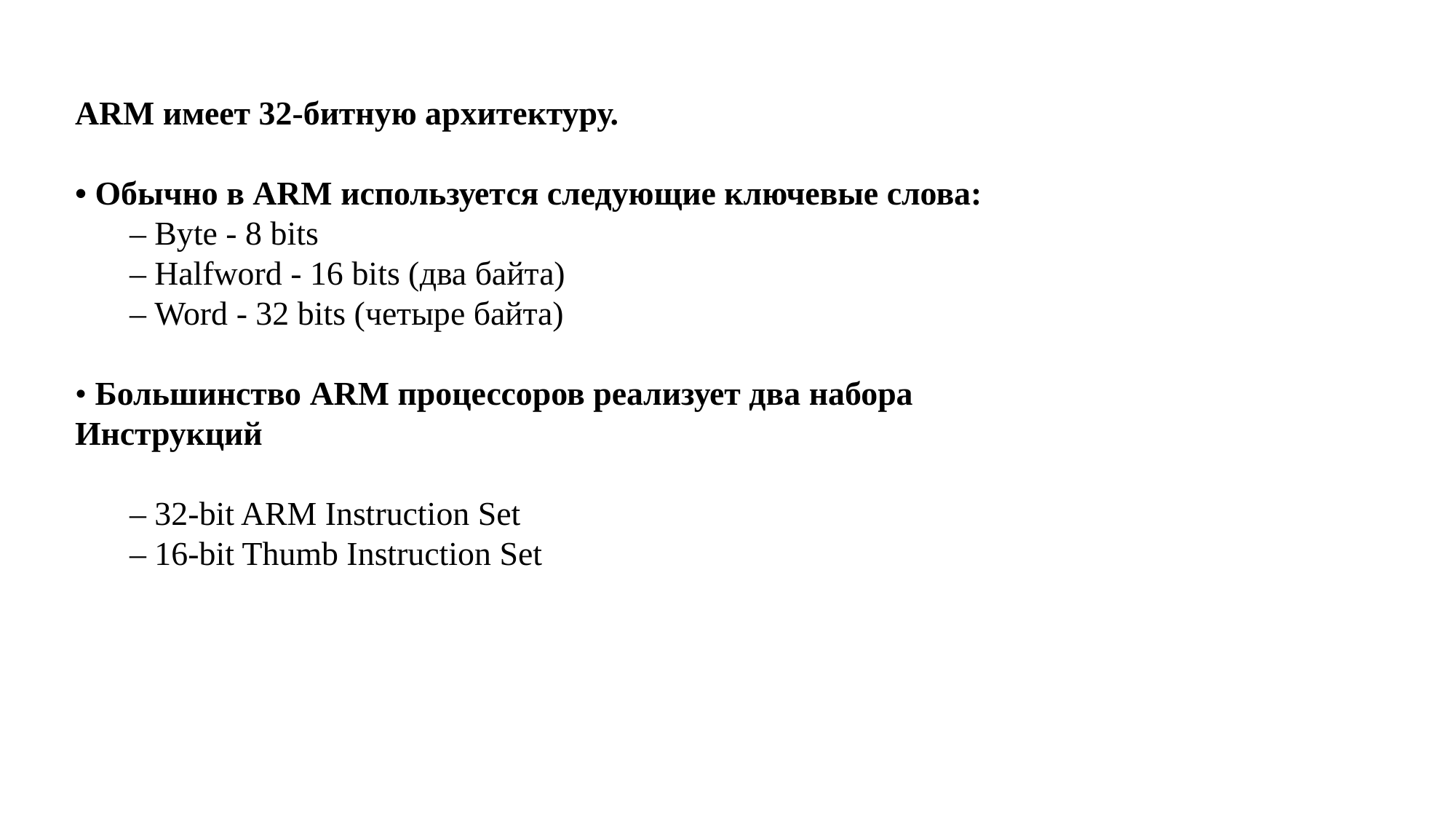

ARM имеет 32-битную архитектуру.

• Обычно в ARM используется следующие ключевые слова:
– Byte - 8 bits
– Halfword - 16 bits (два байта)
– Word - 32 bits (четыре байта)

• Большинство ARM процессоров реализует два набора
Инструкций

– 32-bit ARM Instruction Set
– 16-bit Thumb Instruction Set